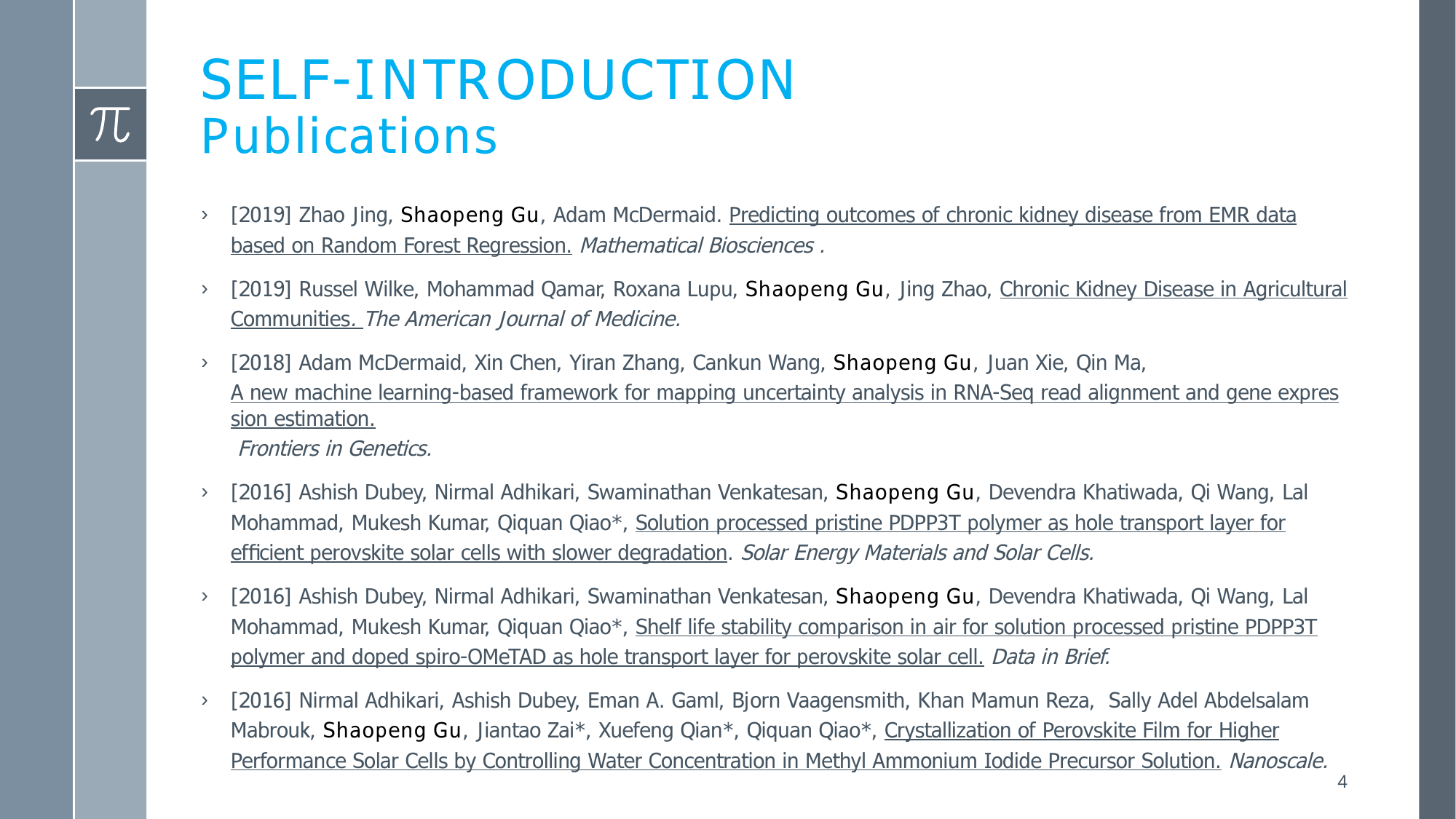

# SELF-INTRODUCTION Publications
[2019] Zhao Jing, Shaopeng Gu, Adam McDermaid. Predicting outcomes of chronic kidney disease from EMR data based on Random Forest Regression. Mathematical Biosciences .
[2019] Russel Wilke, Mohammad Qamar, Roxana Lupu, Shaopeng Gu, Jing Zhao, Chronic Kidney Disease in Agricultural Communities. The American Journal of Medicine.
[2018] Adam McDermaid, Xin Chen, Yiran Zhang, Cankun Wang, Shaopeng Gu, Juan Xie, Qin Ma, A new machine learning-based framework for mapping uncertainty analysis in RNA-Seq read alignment and gene expression estimation. Frontiers in Genetics.
[2016] Ashish Dubey, Nirmal Adhikari, Swaminathan Venkatesan, Shaopeng Gu, Devendra Khatiwada, Qi Wang, Lal Mohammad, Mukesh Kumar, Qiquan Qiao*, Solution processed pristine PDPP3T polymer as hole transport layer for efficient perovskite solar cells with slower degradation. Solar Energy Materials and Solar Cells.
[2016] Ashish Dubey, Nirmal Adhikari, Swaminathan Venkatesan, Shaopeng Gu, Devendra Khatiwada, Qi Wang, Lal Mohammad, Mukesh Kumar, Qiquan Qiao*, Shelf life stability comparison in air for solution processed pristine PDPP3T polymer and doped spiro-OMeTAD as hole transport layer for perovskite solar cell. Data in Brief.
[2016] Nirmal Adhikari, Ashish Dubey, Eman A. Gaml, Bjorn Vaagensmith, Khan Mamun Reza,  Sally Adel Abdelsalam Mabrouk, Shaopeng Gu, Jiantao Zai*, Xuefeng Qian*, Qiquan Qiao*, Crystallization of Perovskite Film for Higher Performance Solar Cells by Controlling Water Concentration in Methyl Ammonium Iodide Precursor Solution. Nanoscale.
4